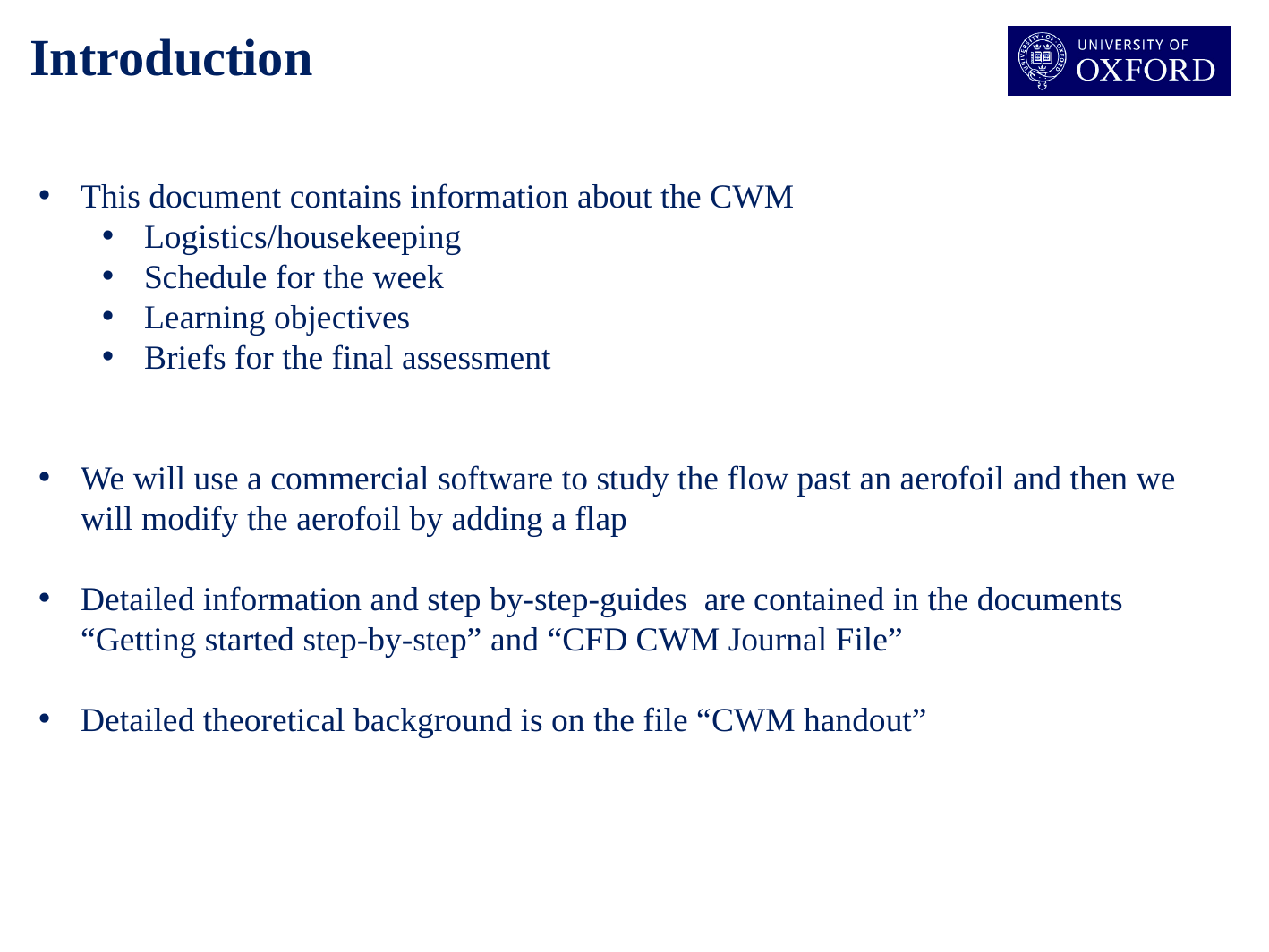

Introduction
This document contains information about the CWM
Logistics/housekeeping
Schedule for the week
Learning objectives
Briefs for the final assessment

We will use a commercial software to study the flow past an aerofoil and then we will modify the aerofoil by adding a flap

Detailed information and step by-step-guides  are contained in the documents “Getting started step-by-step” and “CFD CWM Journal File”

Detailed theoretical background is on the file “CWM handout”